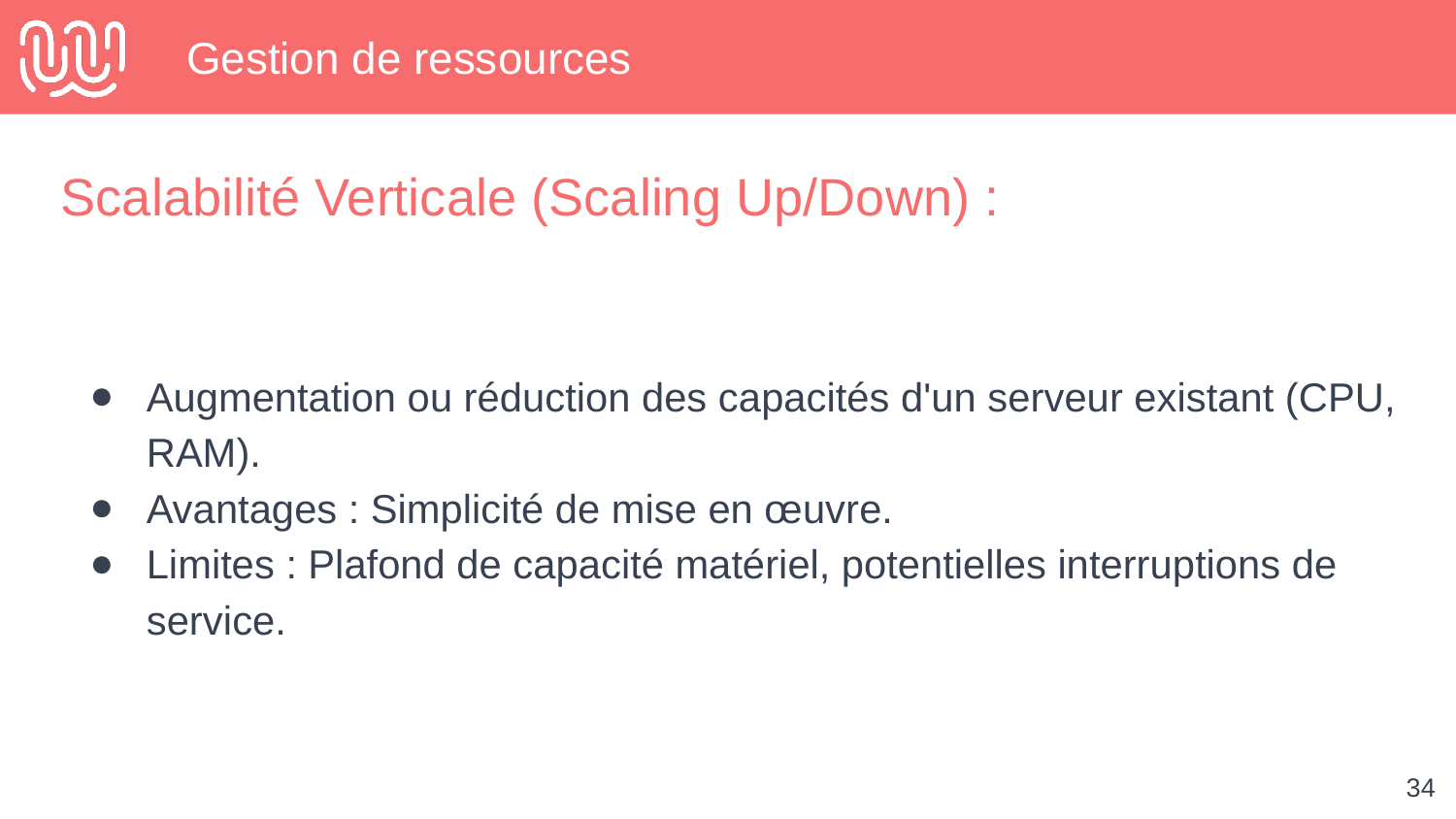

# Gestion de ressources

Scalabilité Verticale (Scaling Up/Down) :
Augmentation ou réduction des capacités d'un serveur existant (CPU, RAM).
Avantages : Simplicité de mise en œuvre.
Limites : Plafond de capacité matériel, potentielles interruptions de service.

34